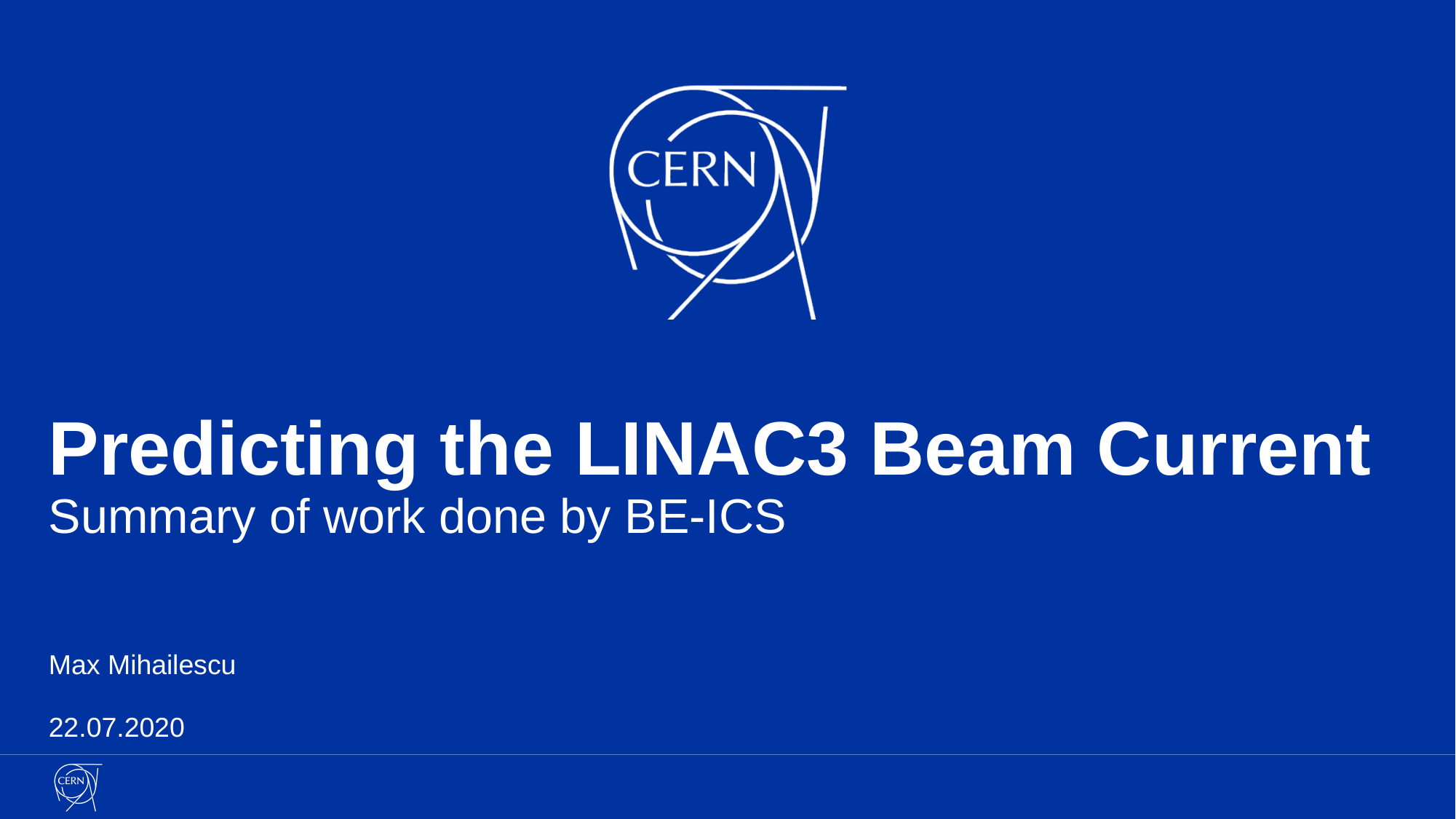

Predicting the LINAC3 Beam Current
Summary of work done by BE-ICS
Max Mihailescu
22.07.2020